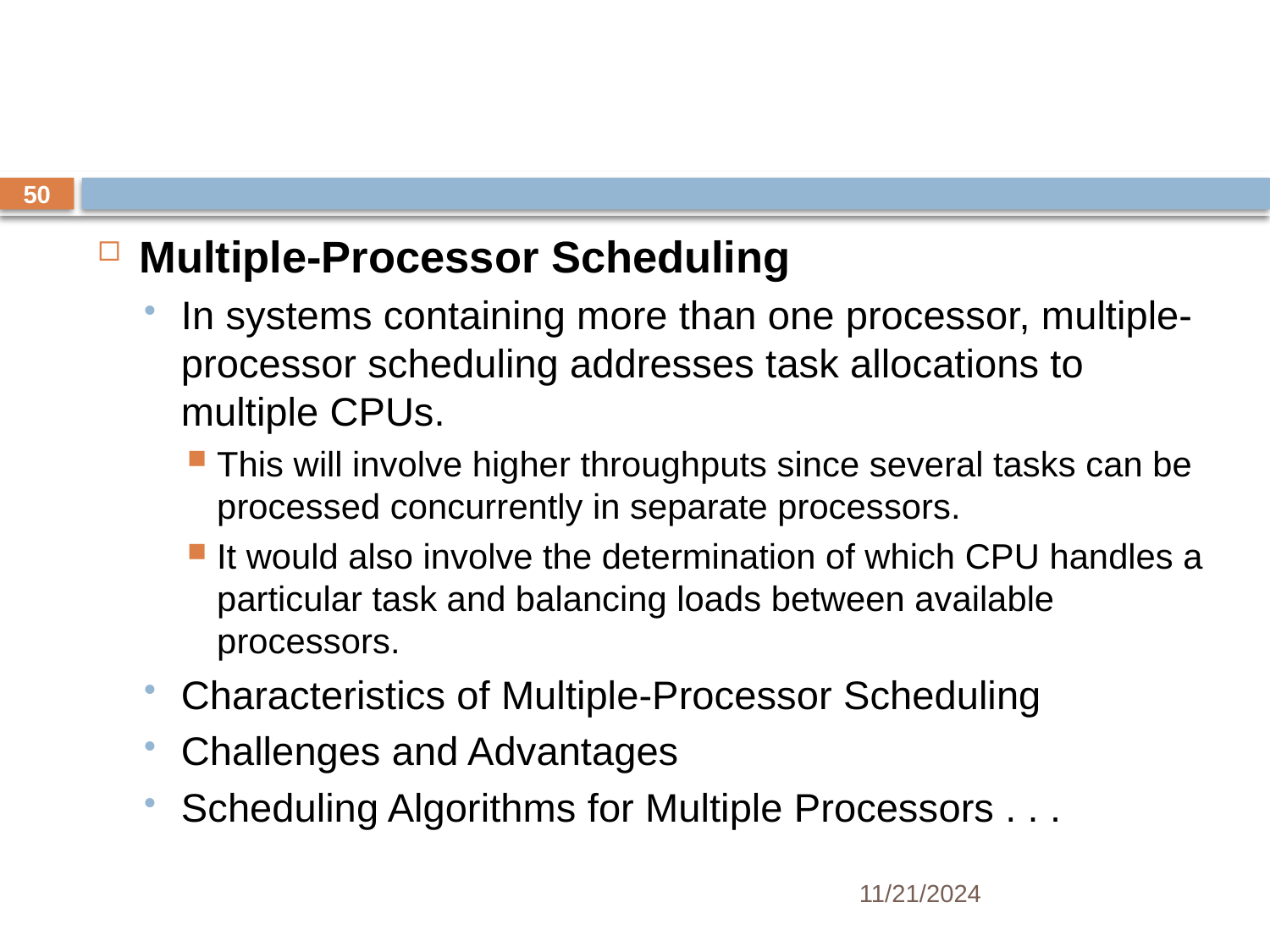

#
50
Multiple-Processor Scheduling
In systems containing more than one processor, multiple-processor scheduling addresses task allocations to multiple CPUs.
This will involve higher throughputs since several tasks can be processed concurrently in separate processors.
It would also involve the determination of which CPU handles a particular task and balancing loads between available processors.
Characteristics of Multiple-Processor Scheduling
Challenges and Advantages
Scheduling Algorithms for Multiple Processors . . .

11/21/2024